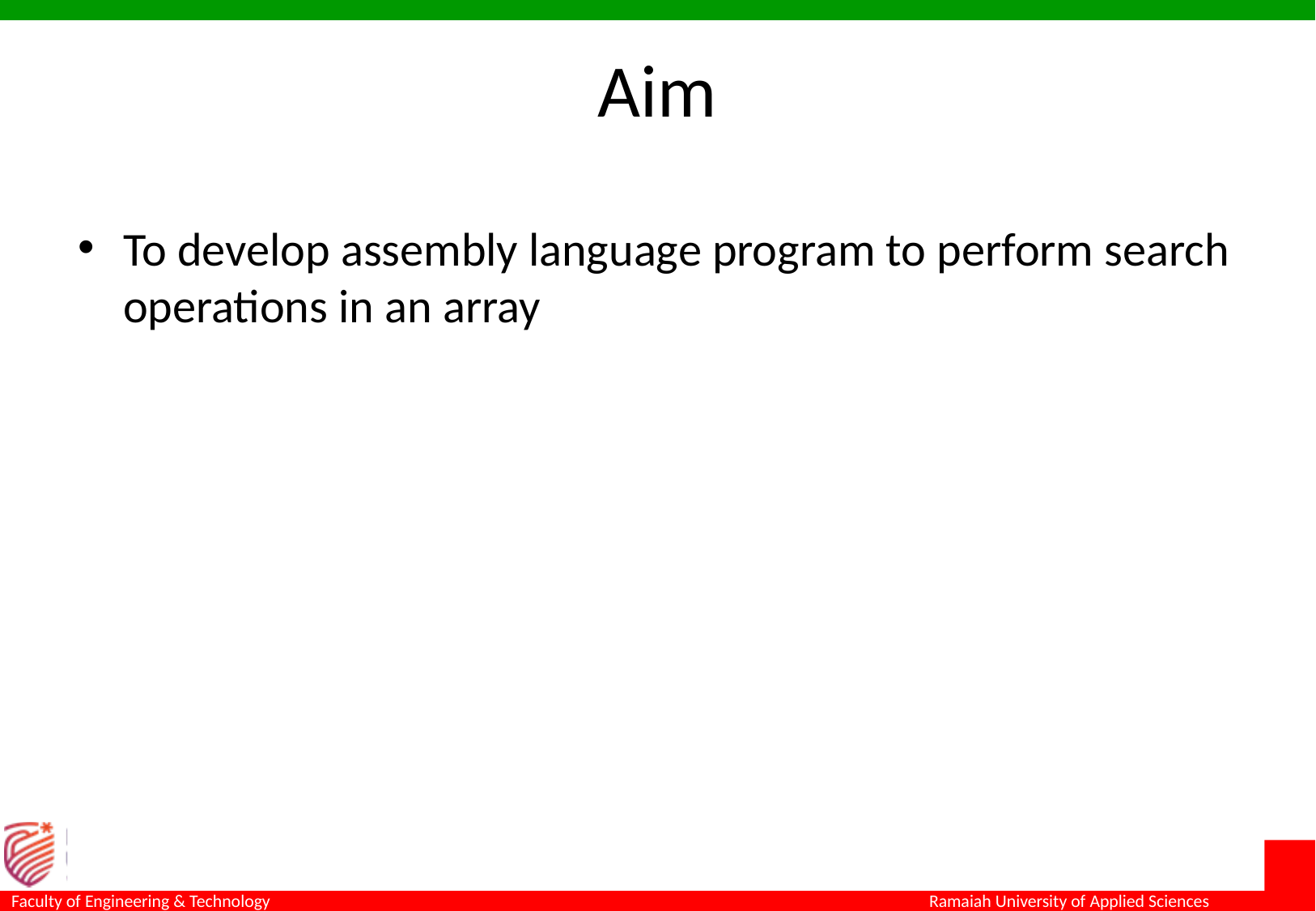

# Aim
To develop assembly language program to perform search operations in an array